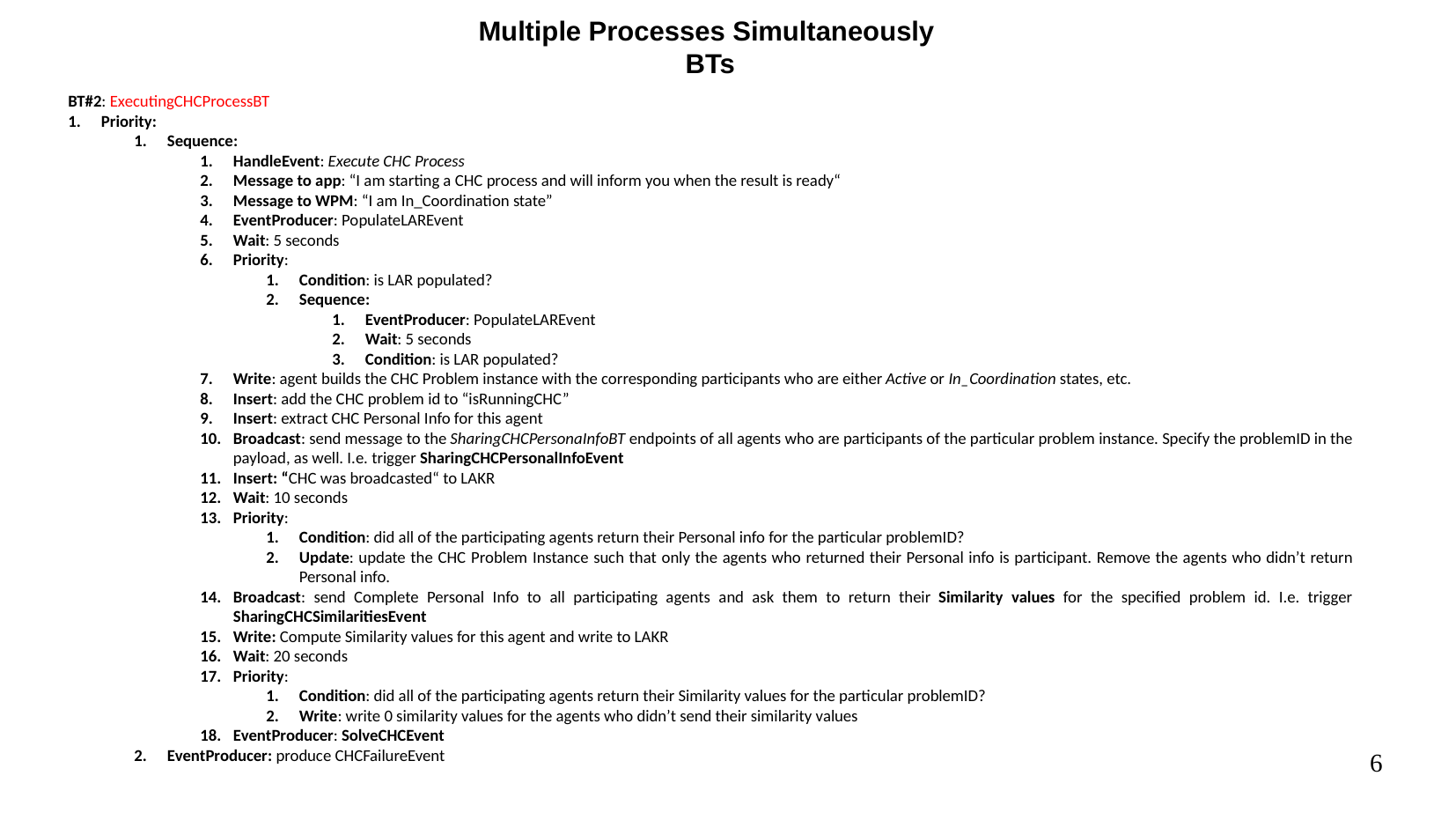

Multiple Processes Simultaneously
BTs
BT#2: ExecutingCHCProcessBT
Priority:
Sequence:
HandleEvent: Execute CHC Process
Message to app: “I am starting a CHC process and will inform you when the result is ready“
Message to WPM: “I am In_Coordination state”
EventProducer: PopulateLAREvent
Wait: 5 seconds
Priority:
Condition: is LAR populated?
Sequence:
EventProducer: PopulateLAREvent
Wait: 5 seconds
Condition: is LAR populated?
Write: agent builds the CHC Problem instance with the corresponding participants who are either Active or In_Coordination states, etc.
Insert: add the CHC problem id to “isRunningCHC”
Insert: extract CHC Personal Info for this agent
Broadcast: send message to the SharingCHCPersonaInfoBT endpoints of all agents who are participants of the particular problem instance. Specify the problemID in the payload, as well. I.e. trigger SharingCHCPersonalInfoEvent
Insert: “CHC was broadcasted“ to LAKR
Wait: 10 seconds
Priority:
Condition: did all of the participating agents return their Personal info for the particular problemID?
Update: update the CHC Problem Instance such that only the agents who returned their Personal info is participant. Remove the agents who didn’t return Personal info.
Broadcast: send Complete Personal Info to all participating agents and ask them to return their Similarity values for the specified problem id. I.e. trigger SharingCHCSimilaritiesEvent
Write: Compute Similarity values for this agent and write to LAKR
Wait: 20 seconds
Priority:
Condition: did all of the participating agents return their Similarity values for the particular problemID?
Write: write 0 similarity values for the agents who didn’t send their similarity values
EventProducer: SolveCHCEvent
EventProducer: produce CHCFailureEvent

6